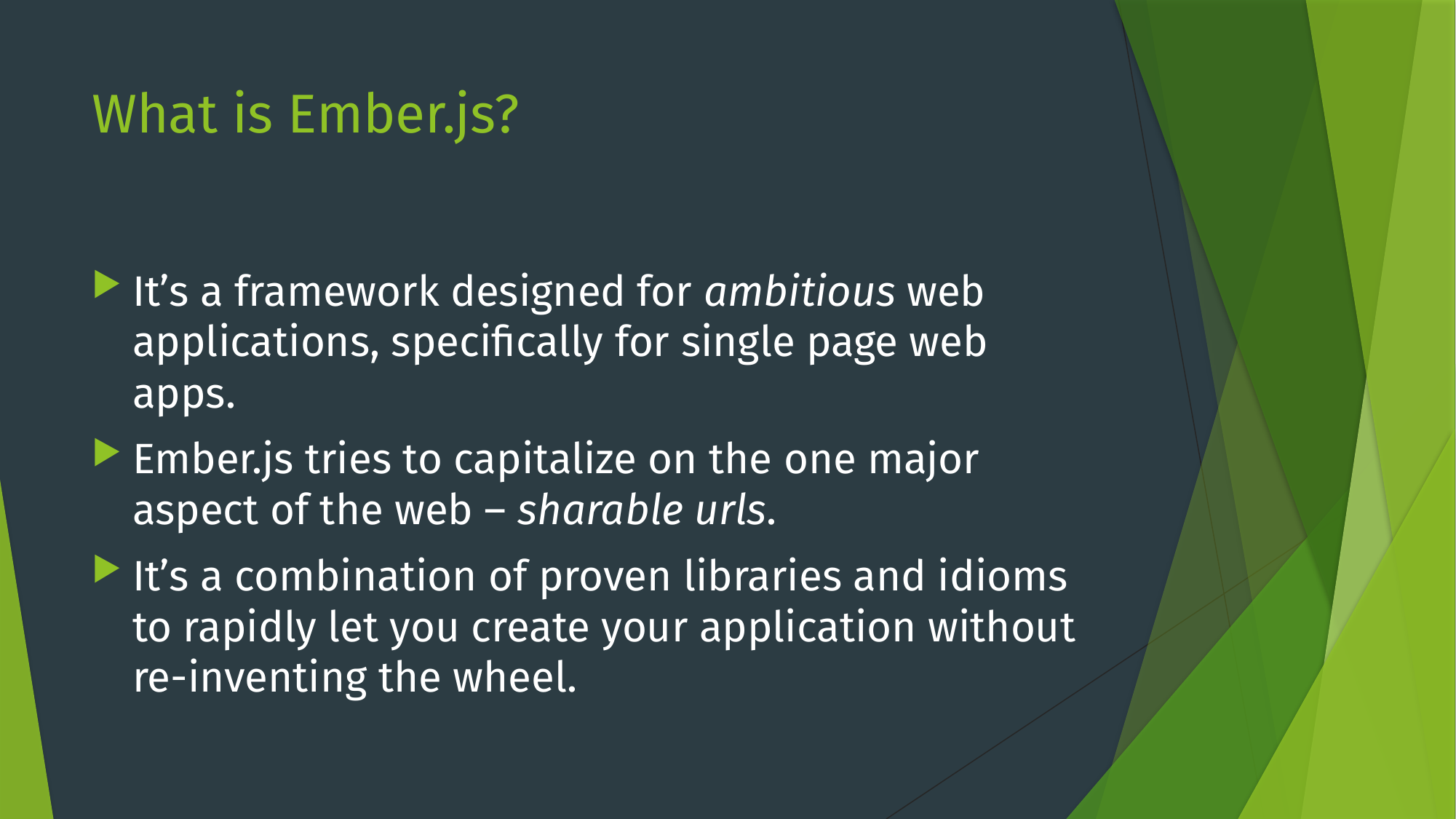

# What is Ember.js?
It’s a framework designed for ambitious web applications, specifically for single page web apps.
Ember.js tries to capitalize on the one major aspect of the web – sharable urls.
It’s a combination of proven libraries and idioms to rapidly let you create your application without re-inventing the wheel.